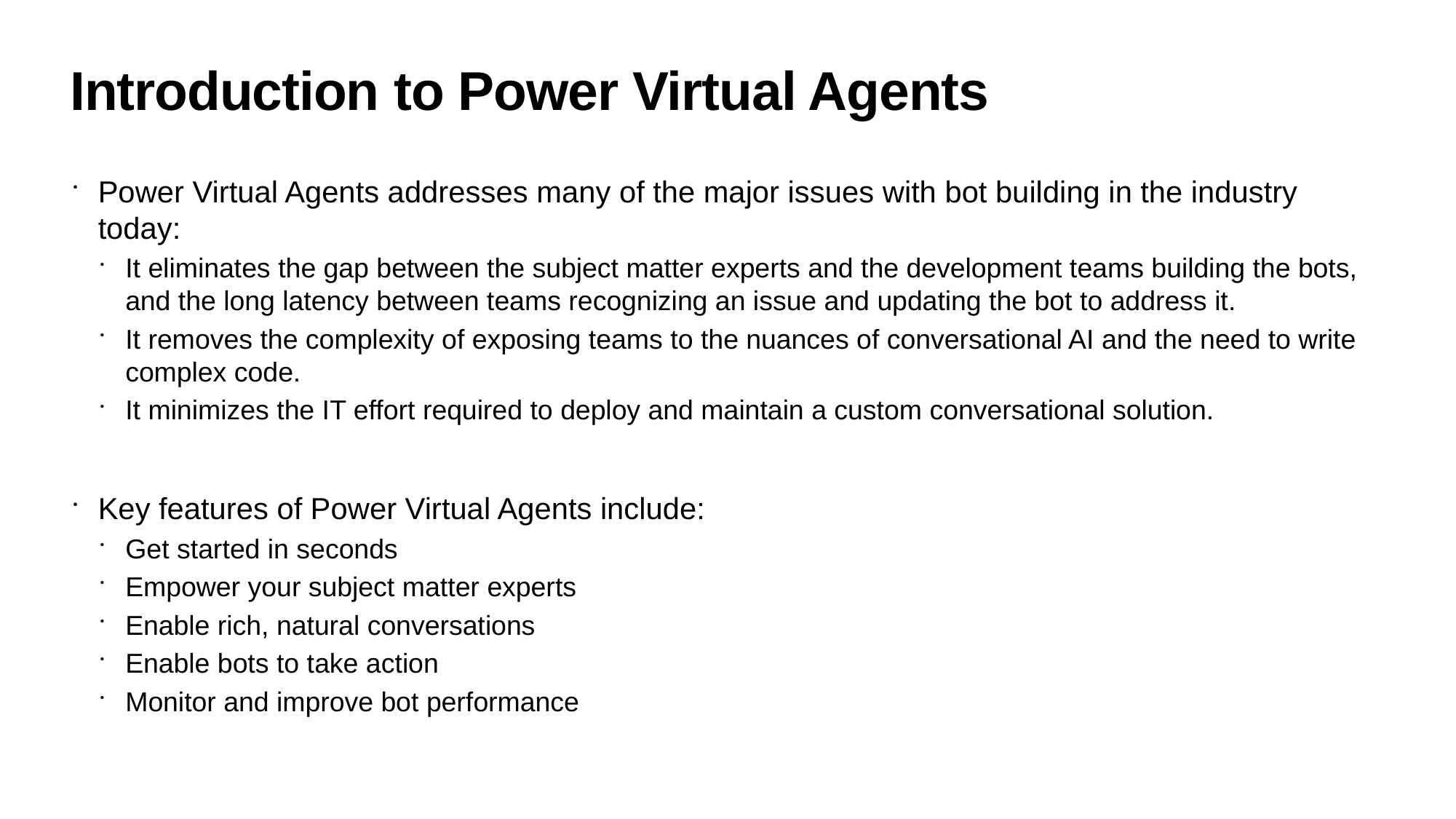

# Introduction to Power Virtual Agents
Power Virtual Agents addresses many of the major issues with bot building in the industry today:
It eliminates the gap between the subject matter experts and the development teams building the bots, and the long latency between teams recognizing an issue and updating the bot to address it.
It removes the complexity of exposing teams to the nuances of conversational AI and the need to write complex code.
It minimizes the IT effort required to deploy and maintain a custom conversational solution.

Key features of Power Virtual Agents include:
Get started in seconds
Empower your subject matter experts
Enable rich, natural conversations
Enable bots to take action
Monitor and improve bot performance